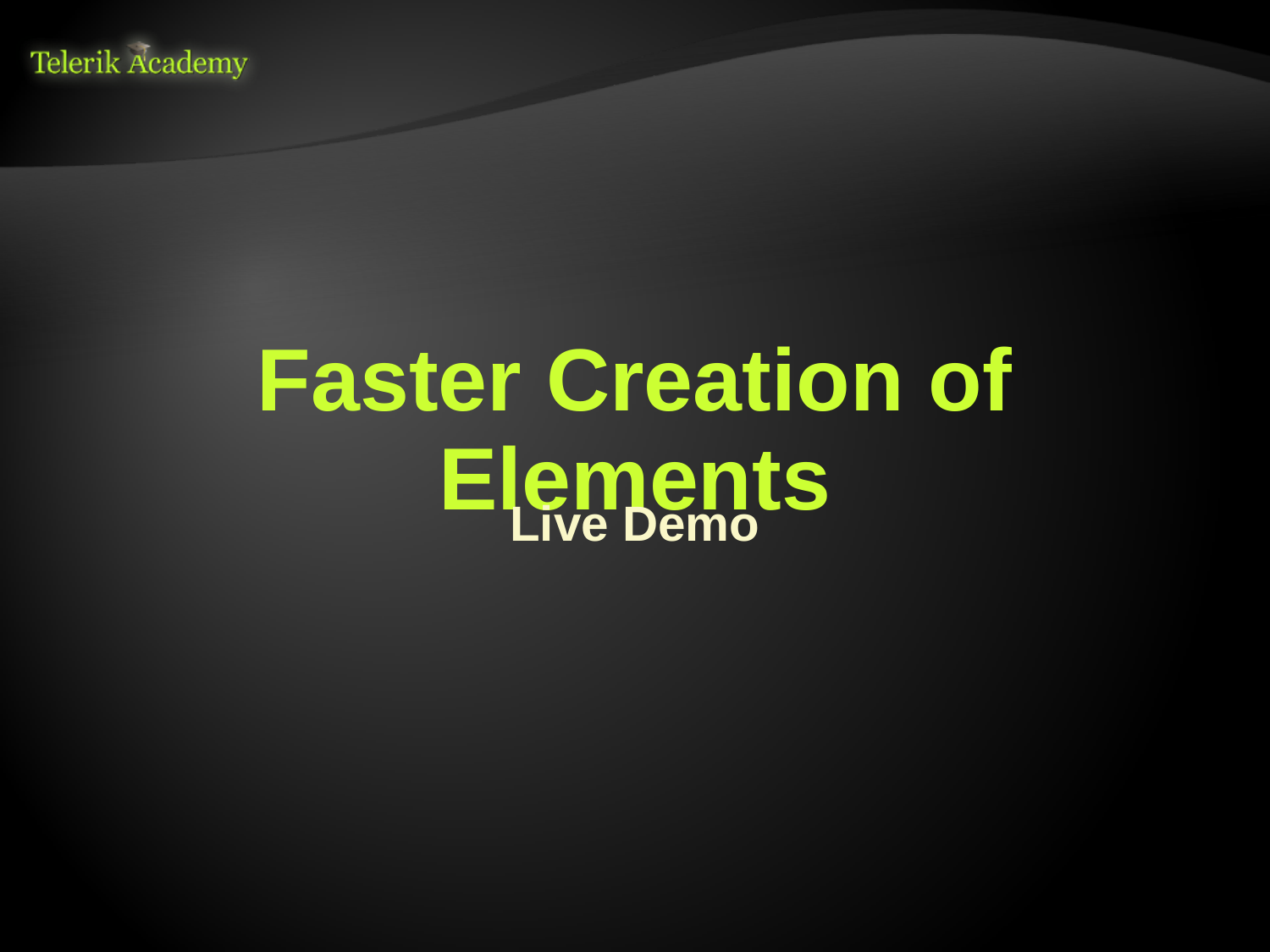

# Faster Creation of Elements
Live Demo